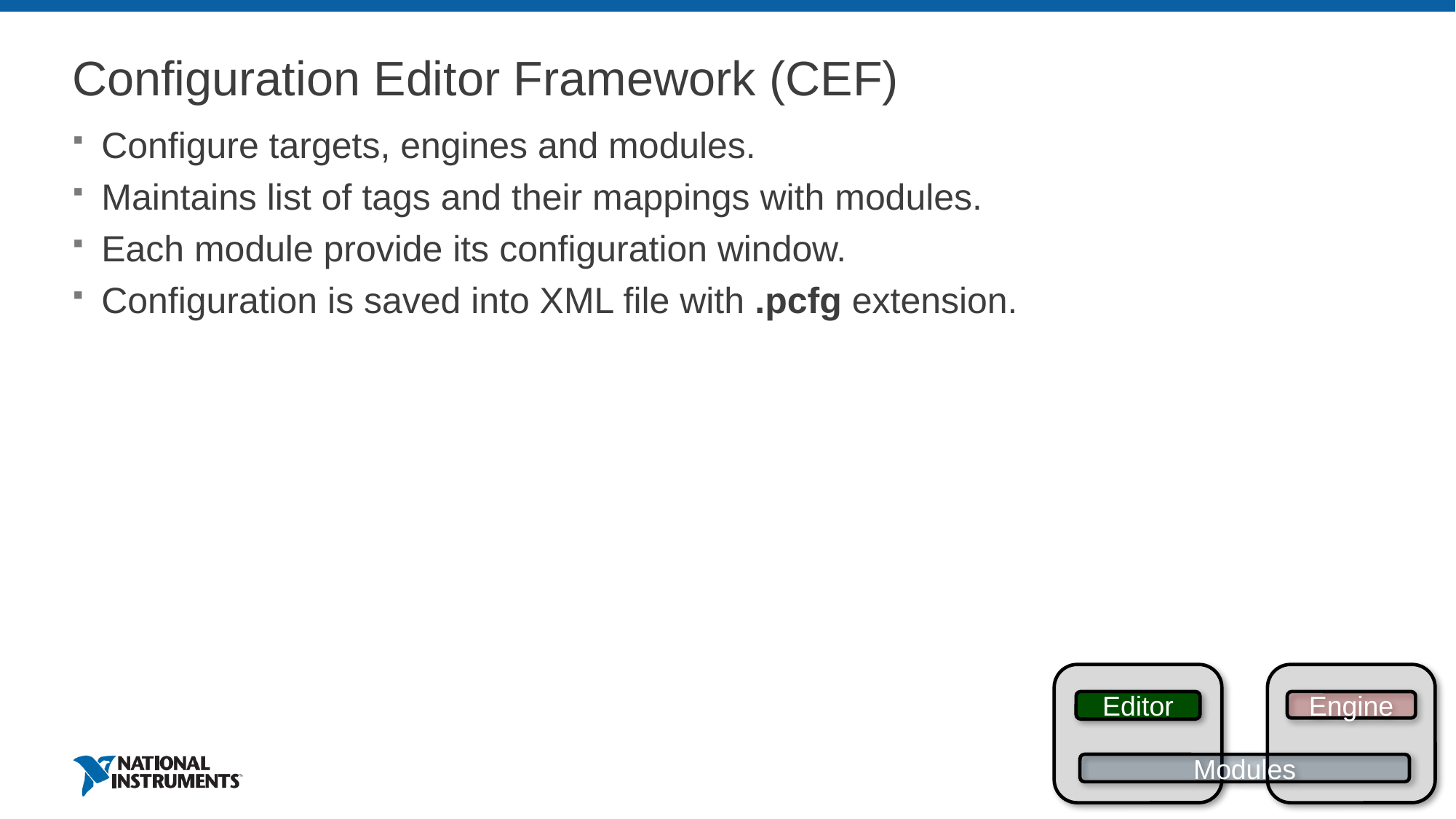

# Configuration Editor Framework (CEF)
Configure targets, engines and modules.
Maintains list of tags and their mappings with modules.
Each module provide its configuration window.
Configuration is saved into XML file with .pcfg extension.

Editor
Engine
Modules